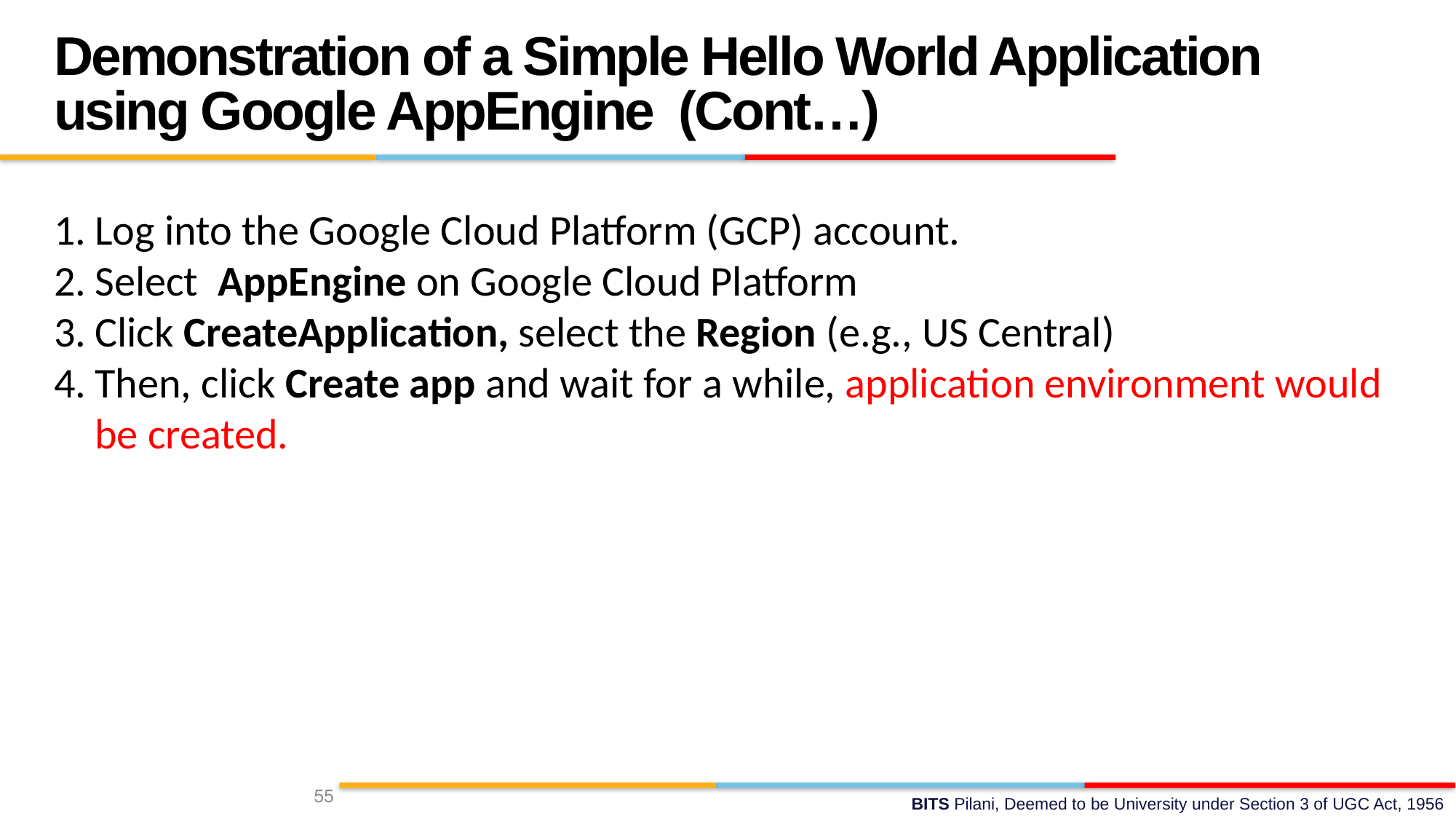

Demonstration of a Simple Hello World Application using Google AppEngine  (Cont…)
Log into the Google Cloud Platform (GCP) account.
Select  AppEngine on Google Cloud Platform
Click CreateApplication, select the Region (e.g., US Central)
Then, click Create app and wait for a while, application environment would be created.

55